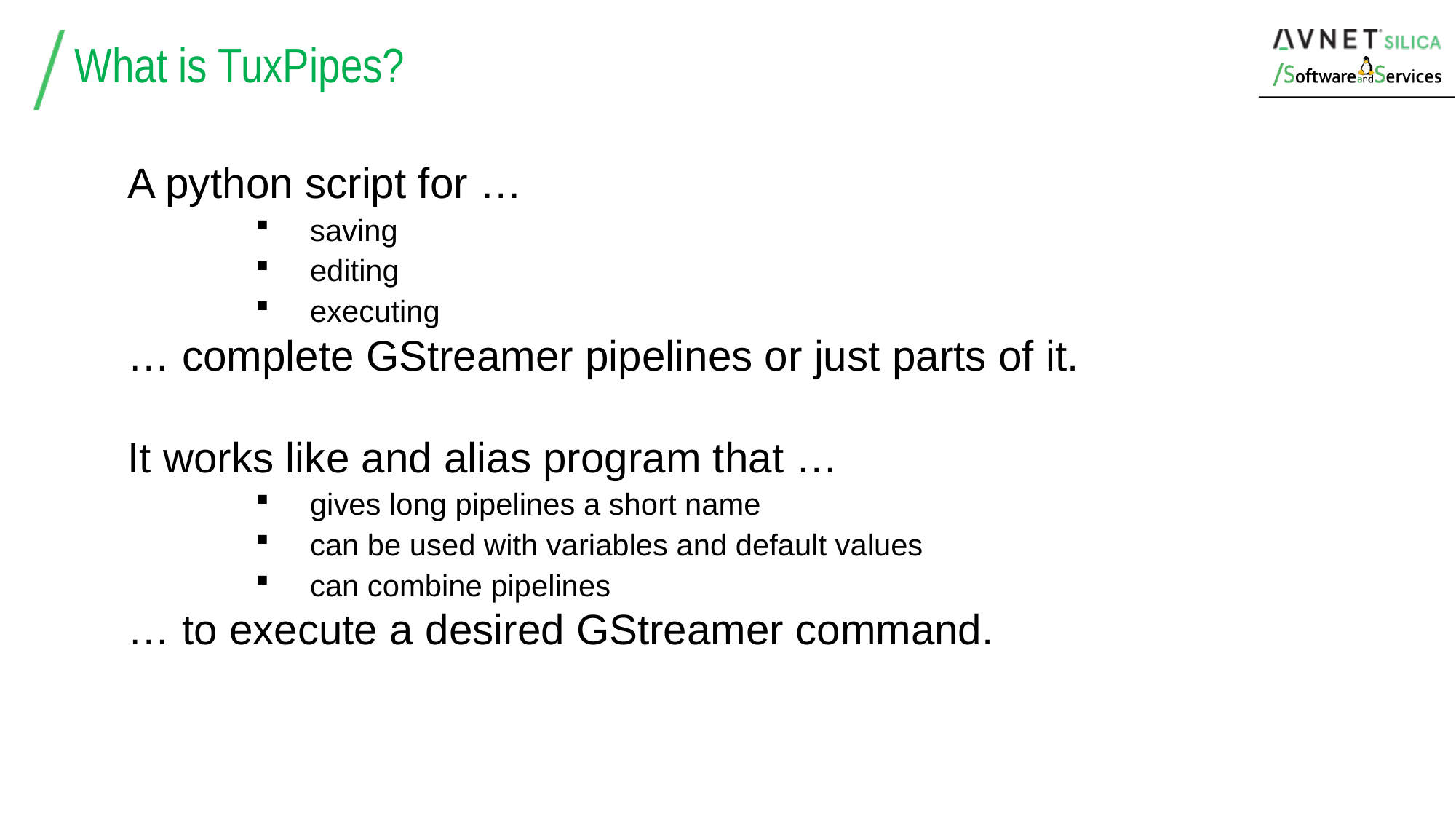

# What is TuxPipes?
A python script for …
saving
editing
executing
… complete GStreamer pipelines or just parts of it.

It works like and alias program that …
gives long pipelines a short name
can be used with variables and default values
can combine pipelines
… to execute a desired GStreamer command.